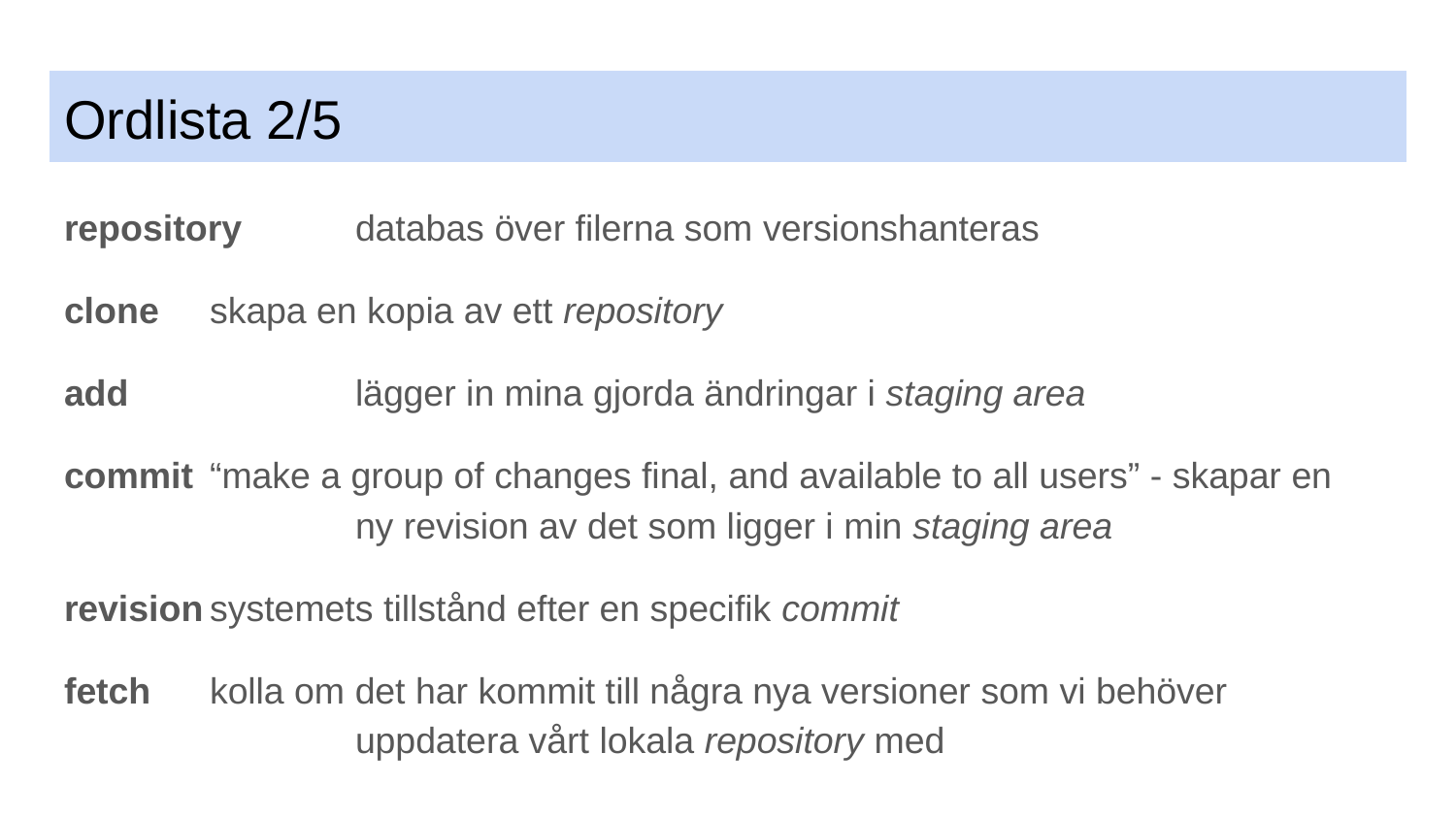

# Ordlista 2/5
repository	databas över filerna som versionshanteras
clone	skapa en kopia av ett repository
add		lägger in mina gjorda ändringar i staging area
commit	“make a group of changes final, and available to all users” - skapar en
		ny revision av det som ligger i min staging area
revision	systemets tillstånd efter en specifik commit
fetch	kolla om det har kommit till några nya versioner som vi behöver
		uppdatera vårt lokala repository med